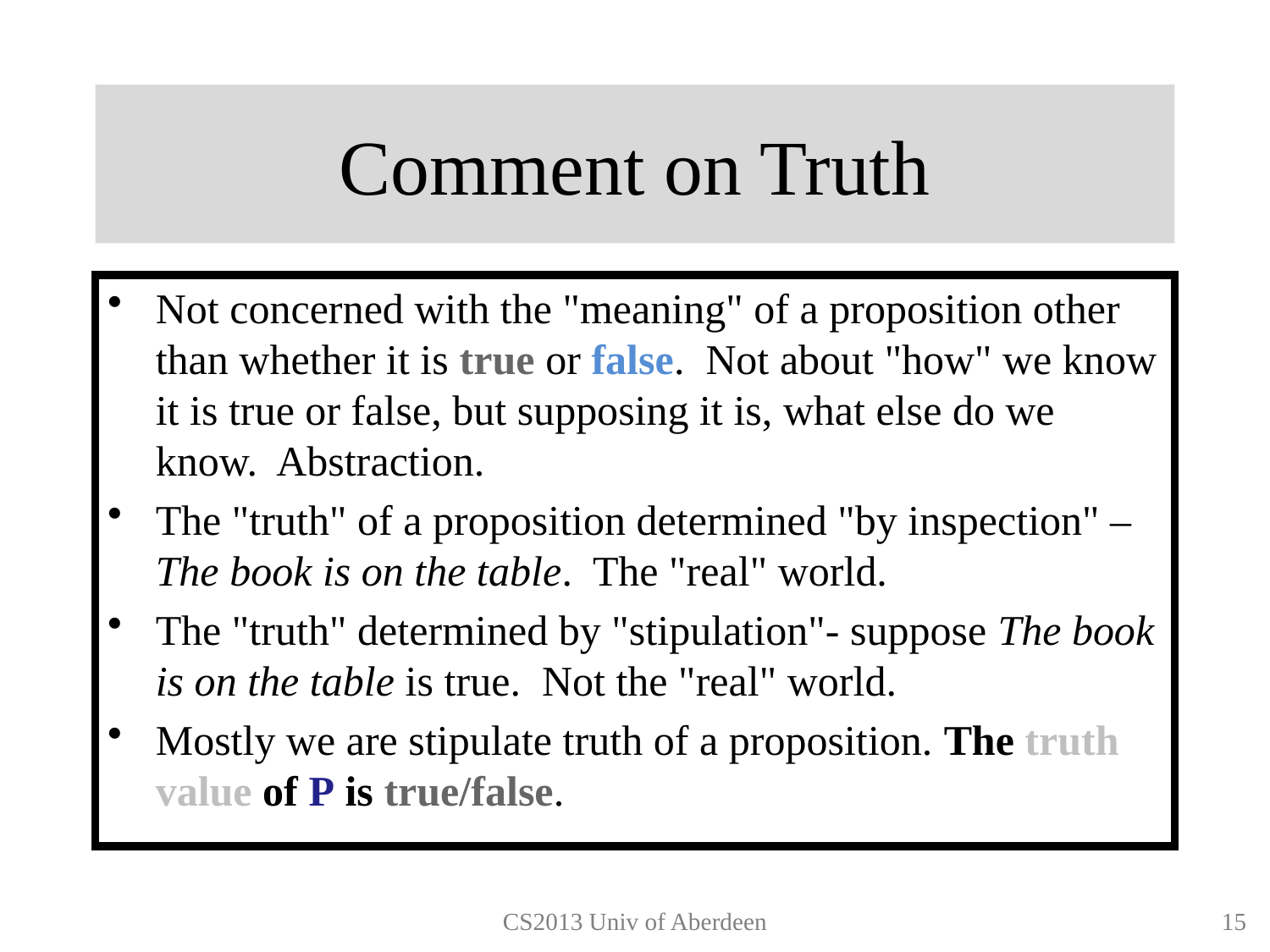

# Comment on Truth
Not concerned with the "meaning" of a proposition other than whether it is true or false.  Not about "how" we know it is true or false, but supposing it is, what else do we know.  Abstraction.
The "truth" of a proposition determined "by inspection" – The book is on the table.  The "real" world.
The "truth" determined by "stipulation"- suppose The book is on the table is true.  Not the "real" world.
Mostly we are stipulate truth of a proposition. The truth value of P is true/false.
CS2013 Univ of Aberdeen
15